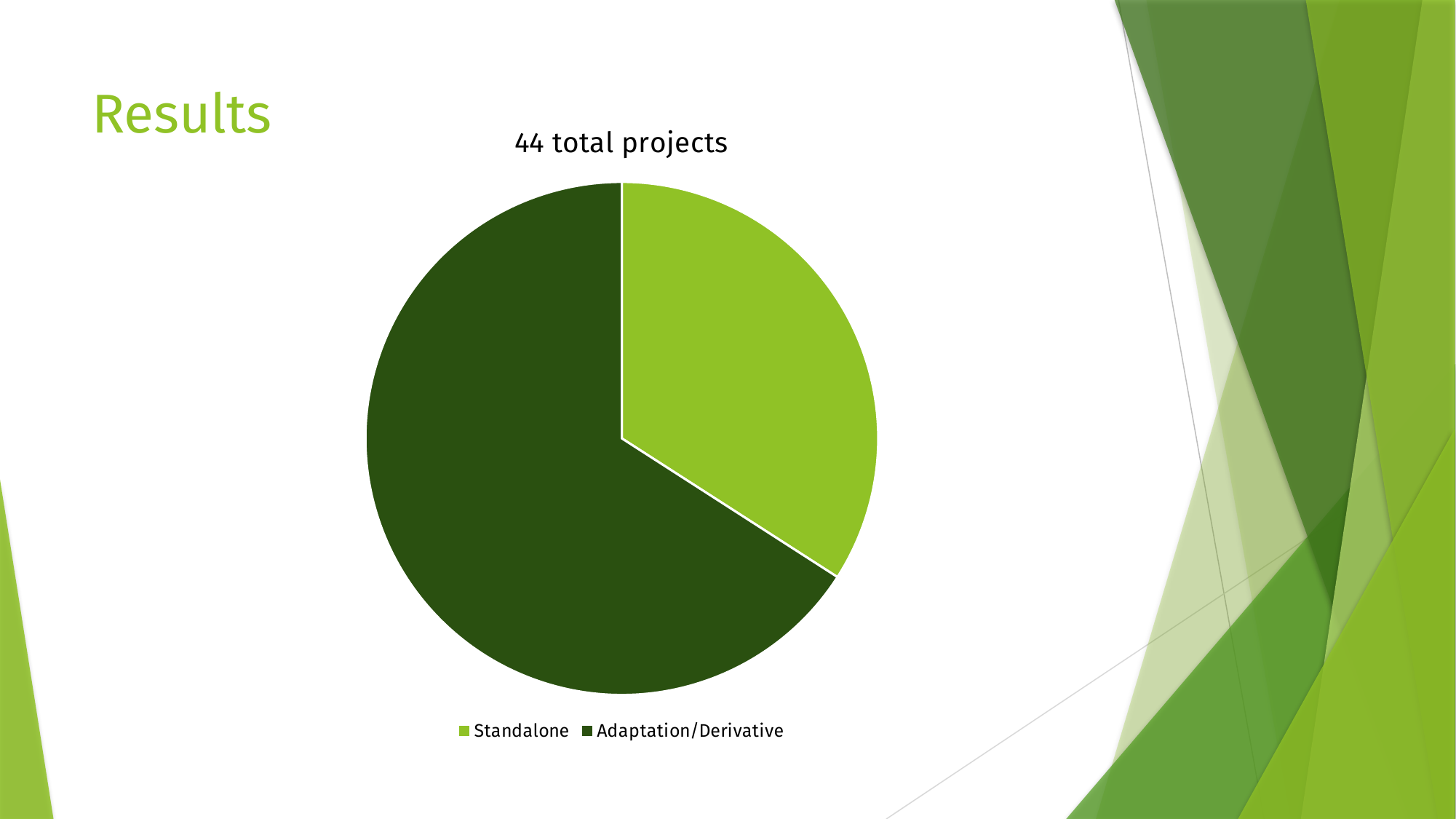

# Results

### Chart:

| Category | 44 total projects |
|---|---|
| Standalone | 15.0 |
| Adaptation/Derivative | 29.0 |
| 3rd Qtr | 0.0 |
| 4th Qtr | 0.0 |